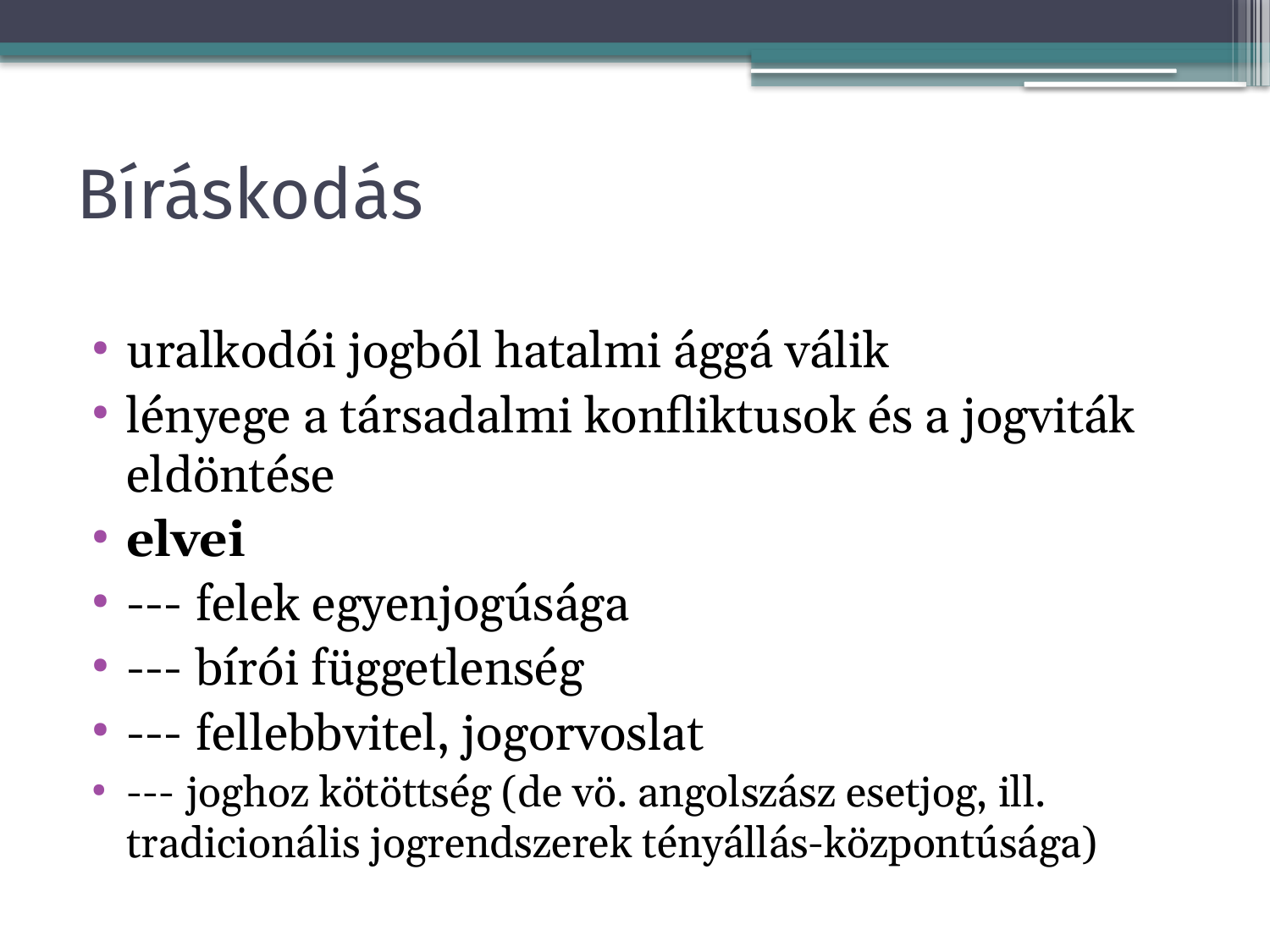

# Bíráskodás
uralkodói jogból hatalmi ággá válik
lényege a társadalmi konfliktusok és a jogviták eldöntése
elvei
--- felek egyenjogúsága
--- bírói függetlenség
--- fellebbvitel, jogorvoslat
--- joghoz kötöttség (de vö. angolszász esetjog, ill. tradicionális jogrendszerek tényállás-központúsága)